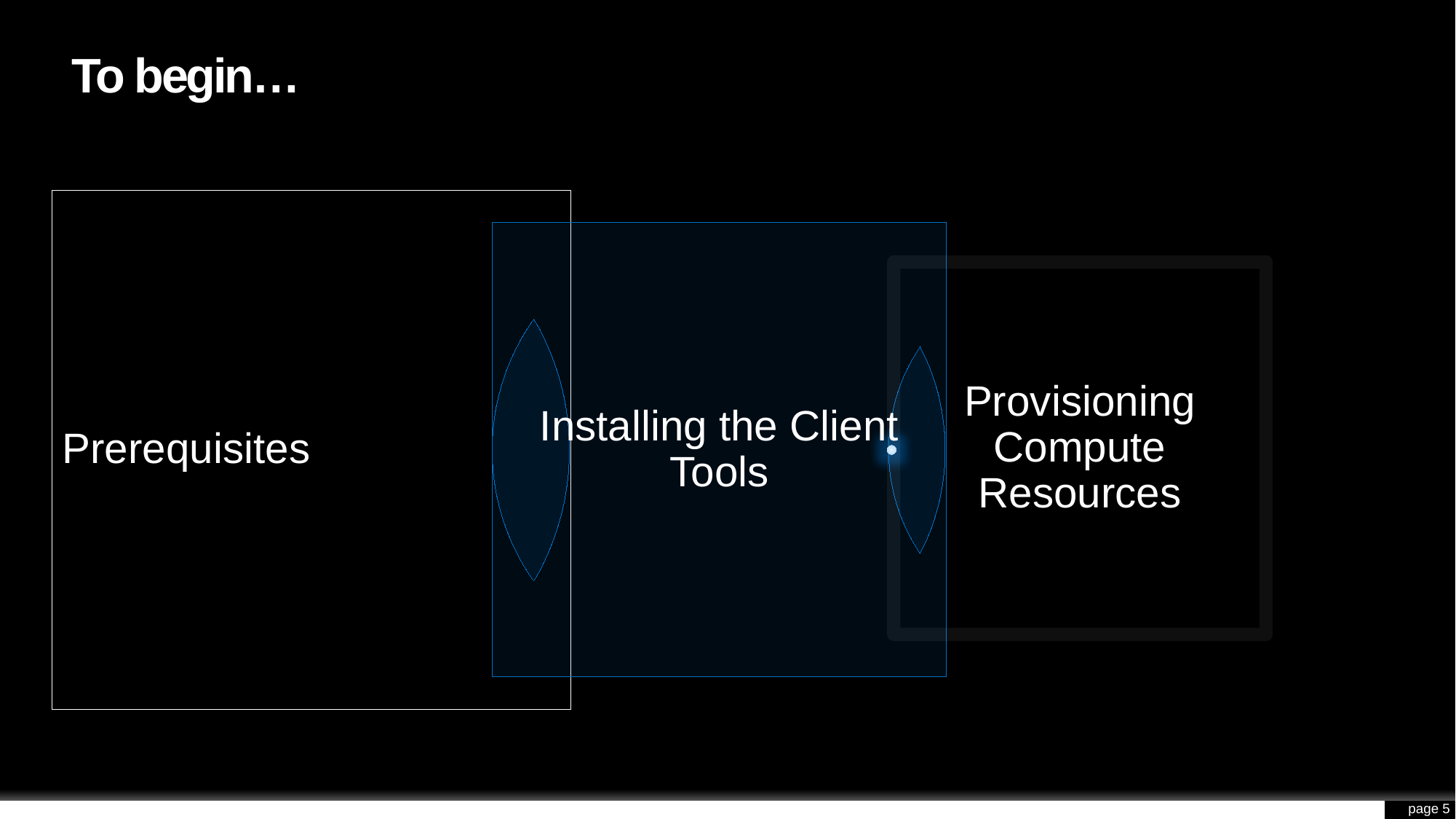

# To begin…
Prerequisites
Installing the Client Tools
Provisioning Compute Resources
page 5